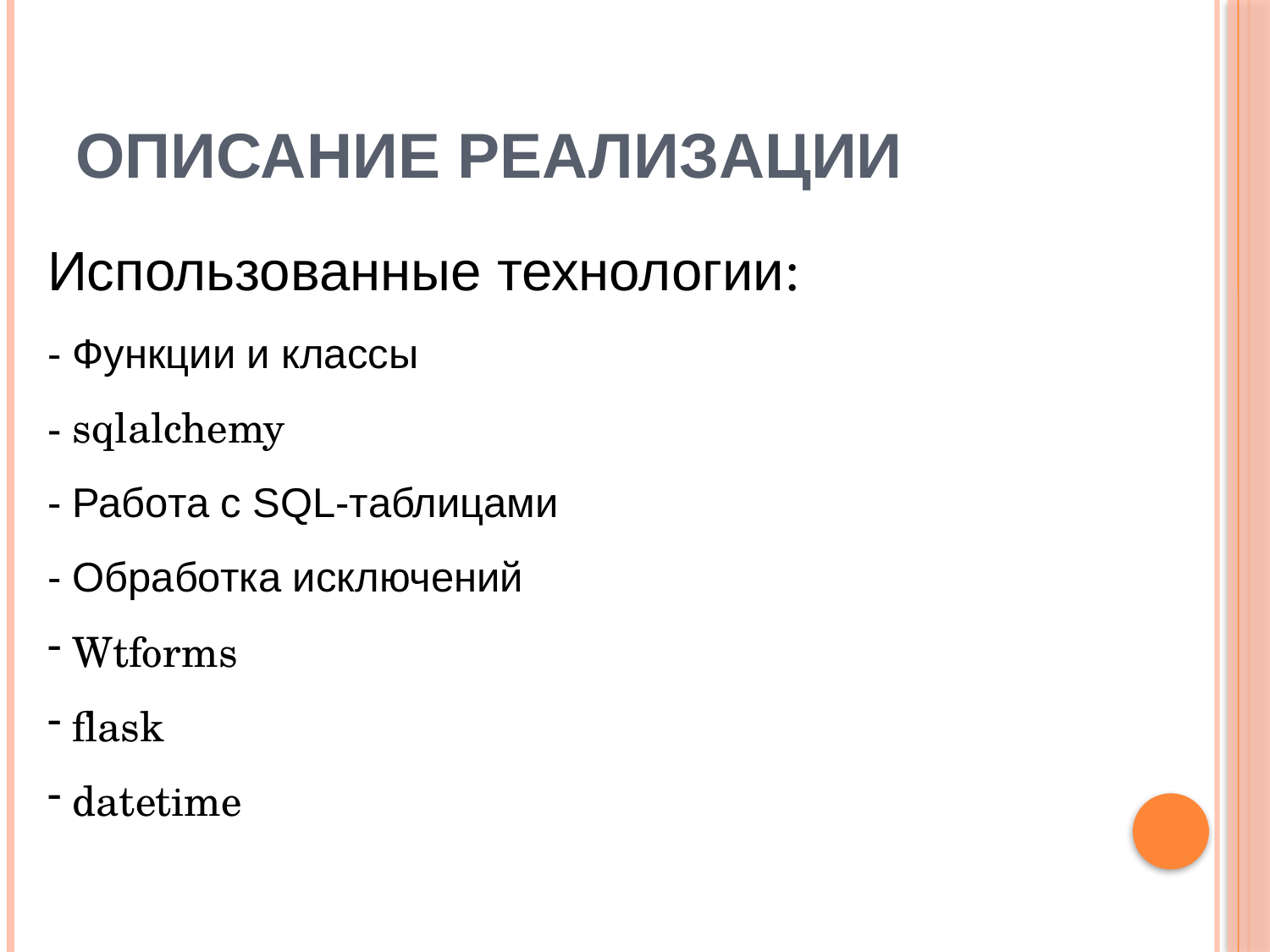

# Описание реализации
Использованные технологии:
- Функции и классы
- sqlalchemy
- Работа с SQL-таблицами
- Обработка исключений
 Wtforms
 flask
 datetime